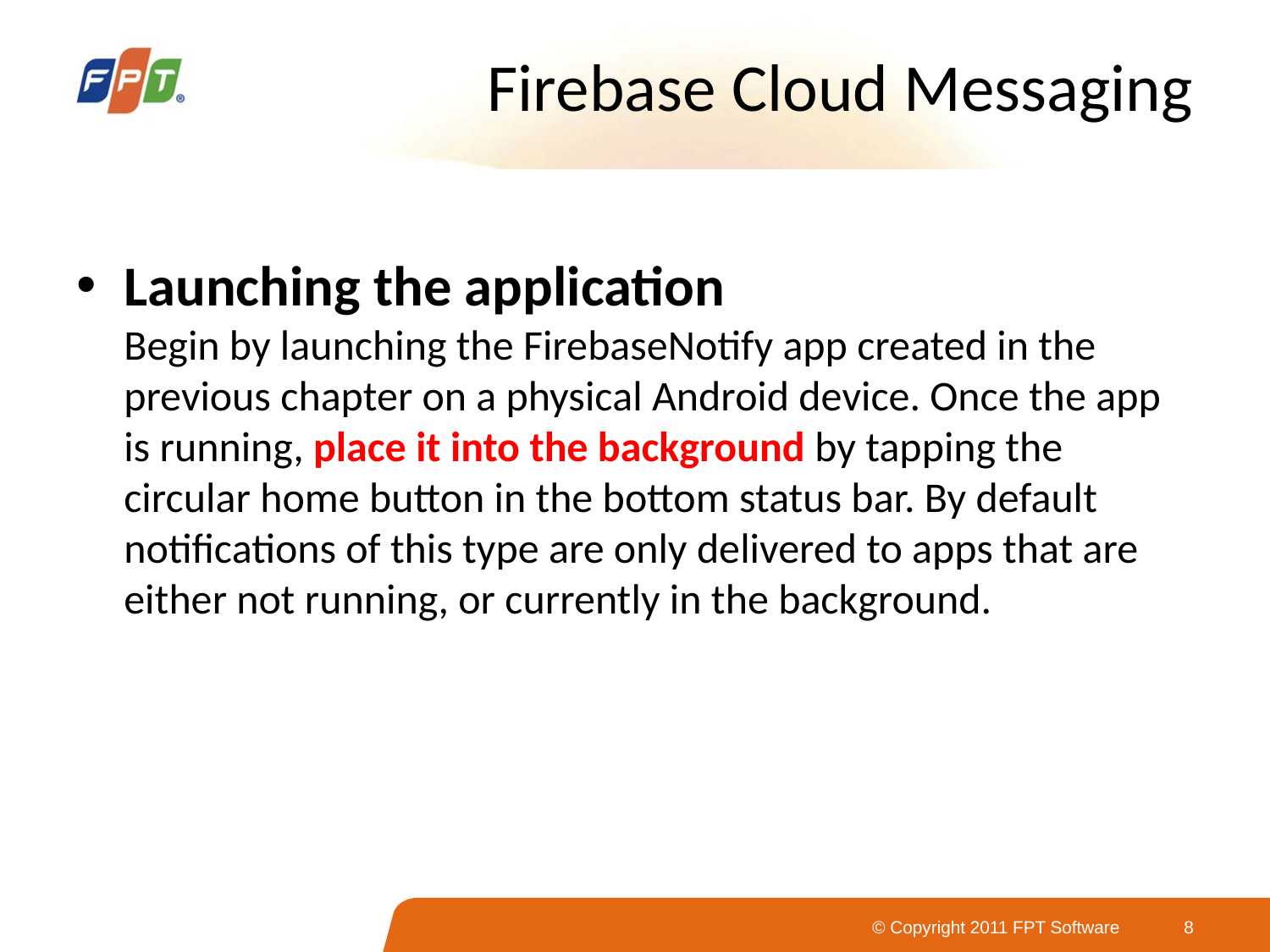

# Firebase Cloud Messaging
Launching the application
Begin by launching the FirebaseNotify app created in the previous chapter on a physical Android device. Once the app is running, place it into the background by tapping the circular home button in the bottom status bar. By default notifications of this type are only delivered to apps that are either not running, or currently in the background.